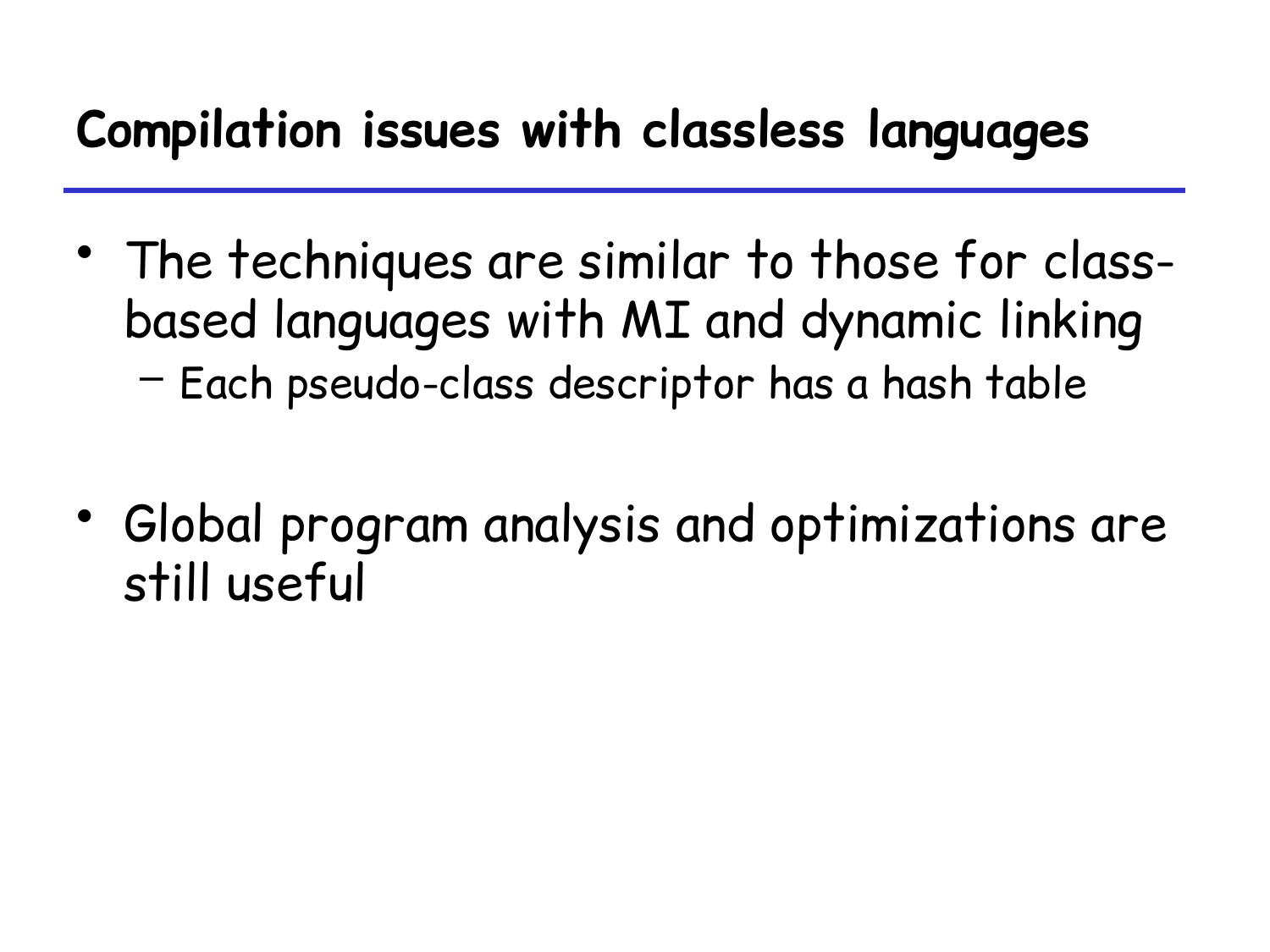

# Compilation issues with classless languages
The techniques are similar to those for class-based languages with MI and dynamic linking
Each pseudo-class descriptor has a hash table

Global program analysis and optimizations are still useful
24